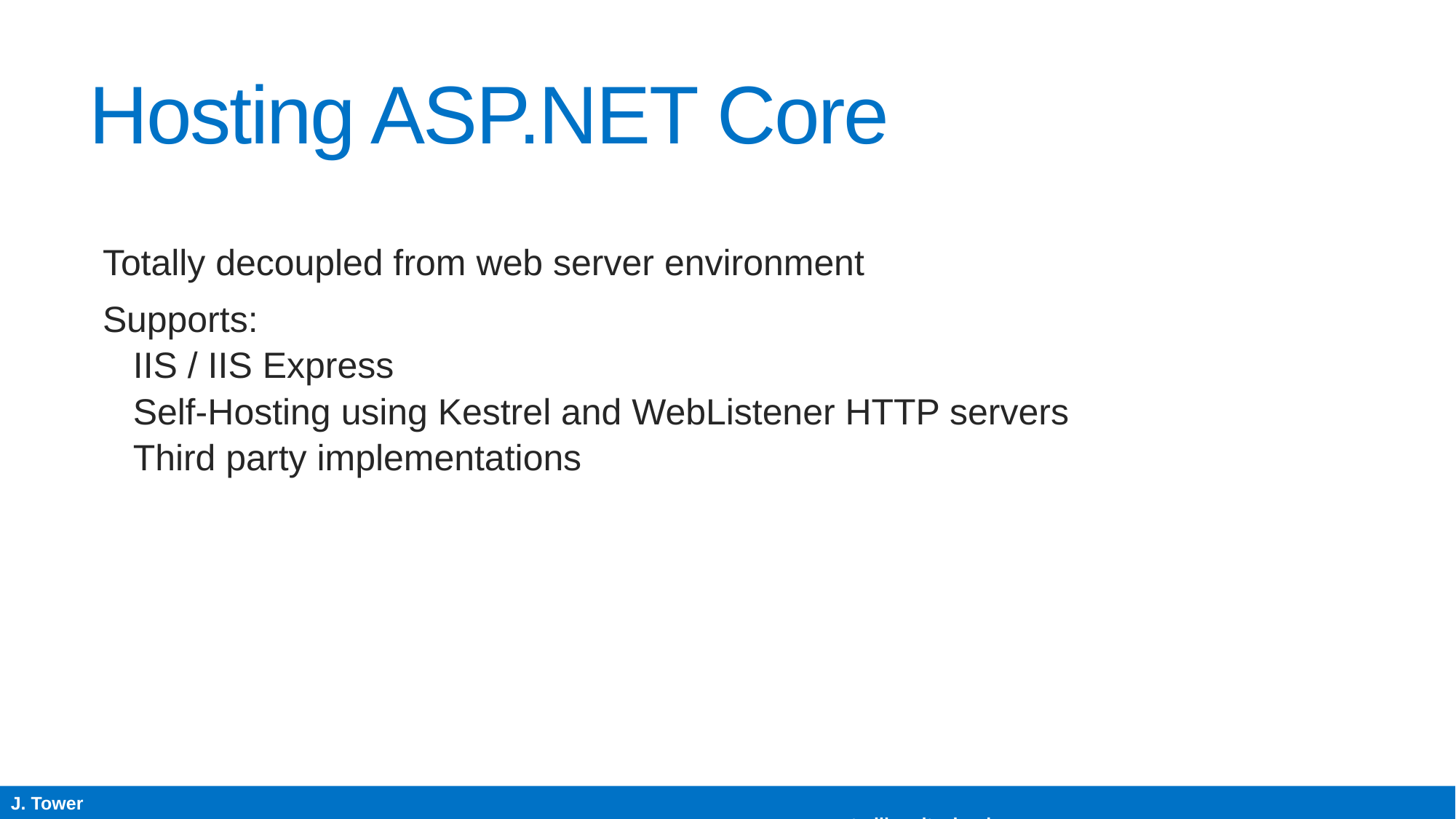

# Hosting ASP.NET Core
Totally decoupled from web server environment
Supports:
IIS / IIS Express
Self-Hosting using Kestrel and WebListener HTTP servers
Third party implementations